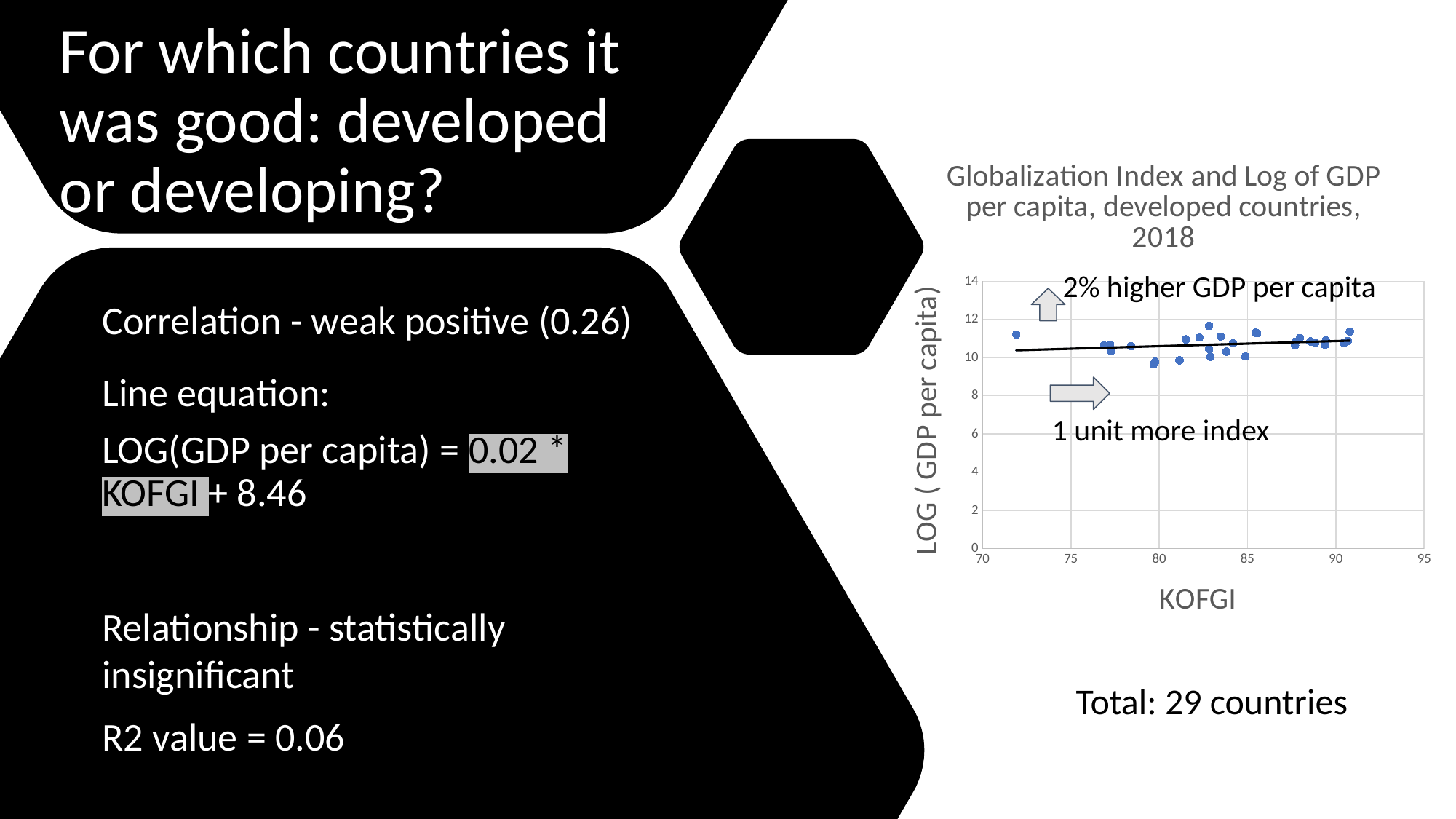

# For which countries it was good: developed or developing?

### Chart: Globalization Index and Log of GDP per capita, developed countries, 2018

| Category | gpd_pcap_log_2018 |
|---|---|
2% higher GDP per capita

Correlation - weak positive (0.26)
Line equation:
LOG(GDP per capita) = 0.02 * KOFGI + 8.46

Relationship - statistically insignificant
R2 value = 0.06

1 unit more index
Total: 29 countries